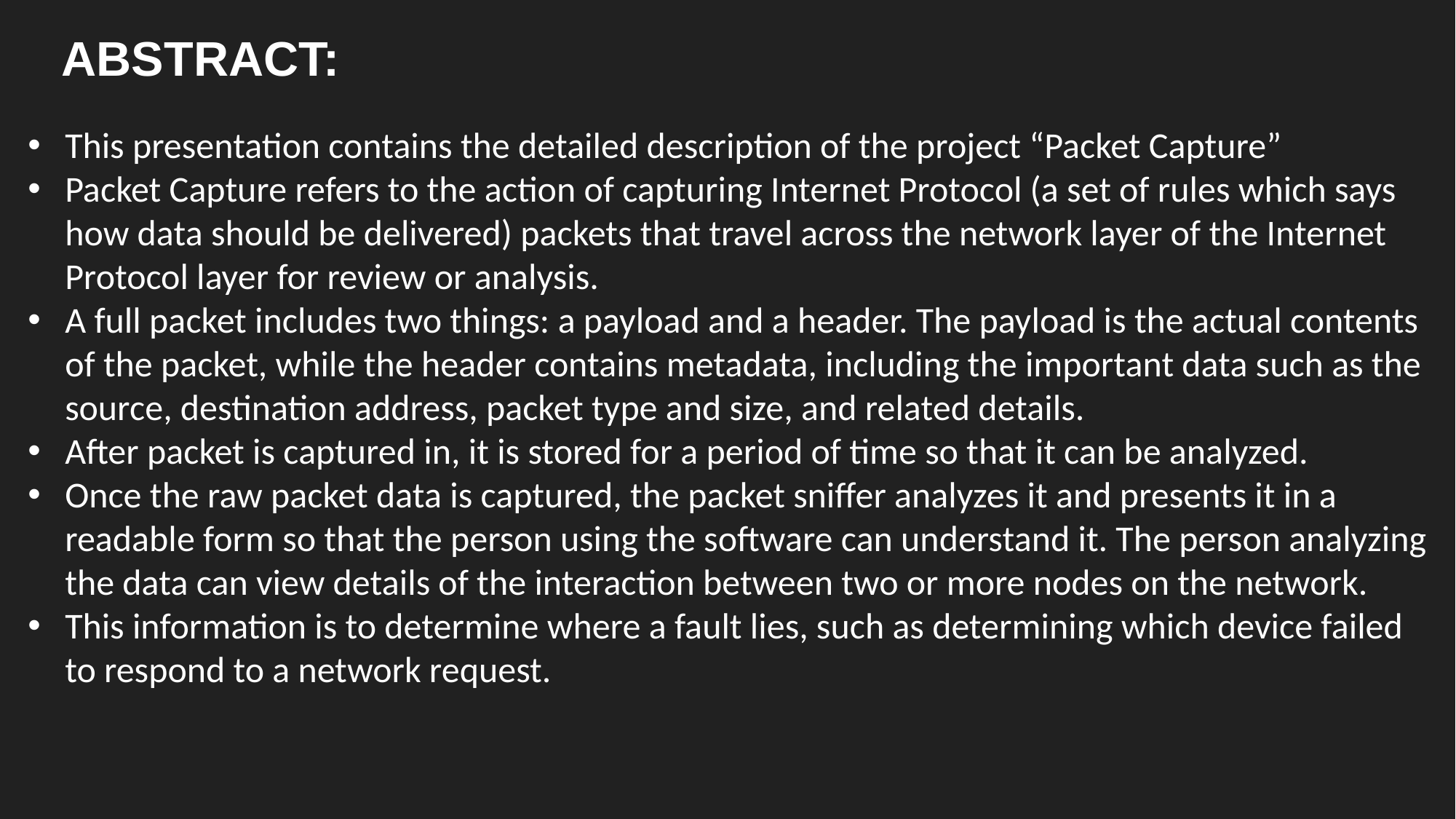

ABSTRACT:
This presentation contains the detailed description of the project “Packet Capture”
Packet Capture refers to the action of capturing Internet Protocol (a set of rules which says how data should be delivered) packets that travel across the network layer of the Internet Protocol layer for review or analysis.
A full packet includes two things: a payload and a header. The payload is the actual contents of the packet, while the header contains metadata, including the important data such as the source, destination address, packet type and size, and related details.
After packet is captured in, it is stored for a period of time so that it can be analyzed.
Once the raw packet data is captured, the packet sniffer analyzes it and presents it in a readable form so that the person using the software can understand it. The person analyzing the data can view details of the interaction between two or more nodes on the network.
This information is to determine where a fault lies, such as determining which device failed to respond to a network request.